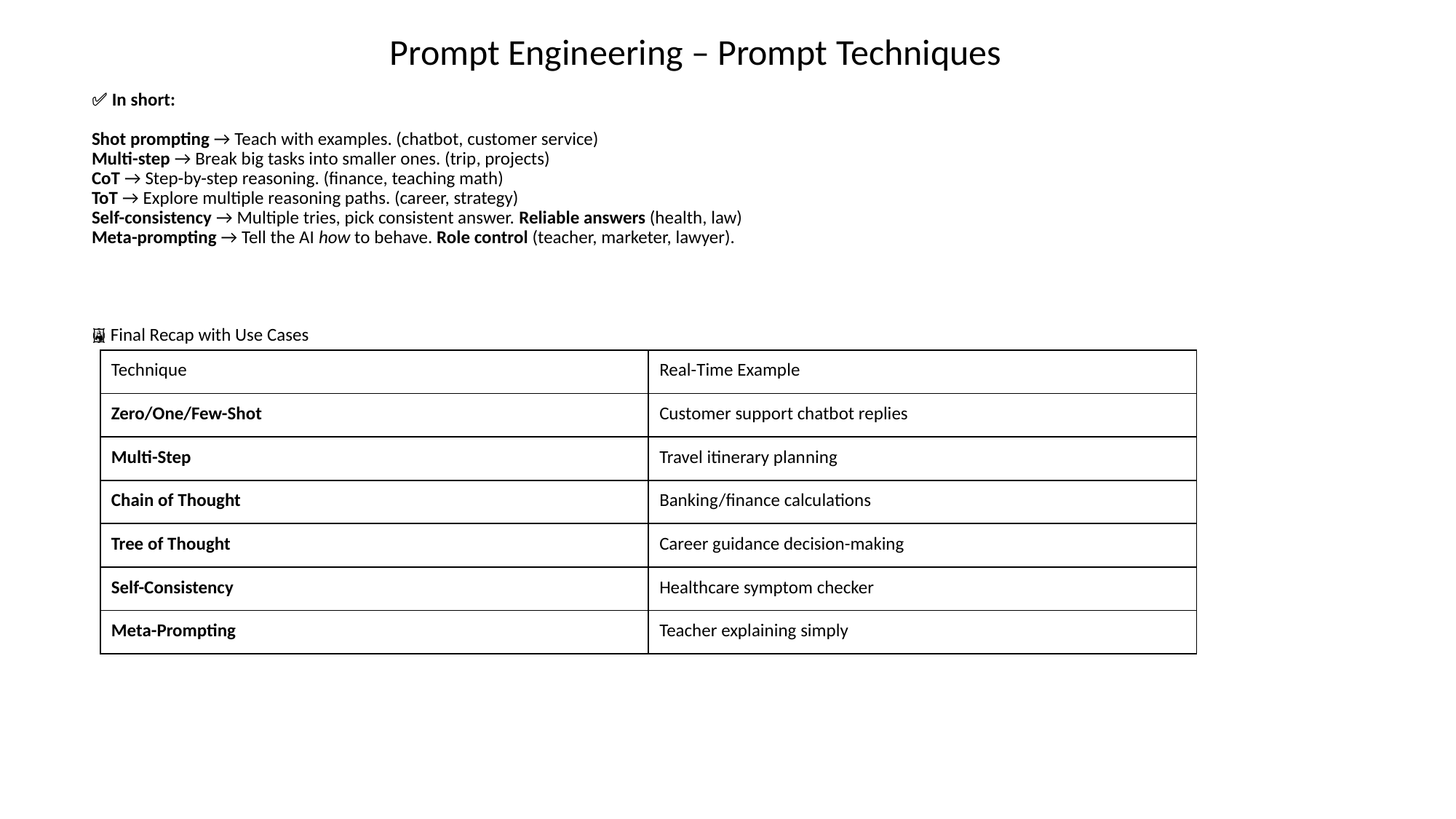

# Prompt Engineering – Prompt Techniques
✅ In short:

Shot prompting → Teach with examples. (chatbot, customer service)
Multi-step → Break big tasks into smaller ones. (trip, projects)
CoT → Step-by-step reasoning. (finance, teaching math)
ToT → Explore multiple reasoning paths. (career, strategy)
Self-consistency → Multiple tries, pick consistent answer. Reliable answers (health, law)
Meta-prompting → Tell the AI how to behave. Role control (teacher, marketer, lawyer).

🖼️ Final Recap with Use Cases
| Technique | Real-Time Example |
| --- | --- |
| Zero/One/Few-Shot | Customer support chatbot replies |
| Multi-Step | Travel itinerary planning |
| Chain of Thought | Banking/finance calculations |
| Tree of Thought | Career guidance decision-making |
| Self-Consistency | Healthcare symptom checker |
| Meta-Prompting | Teacher explaining simply |